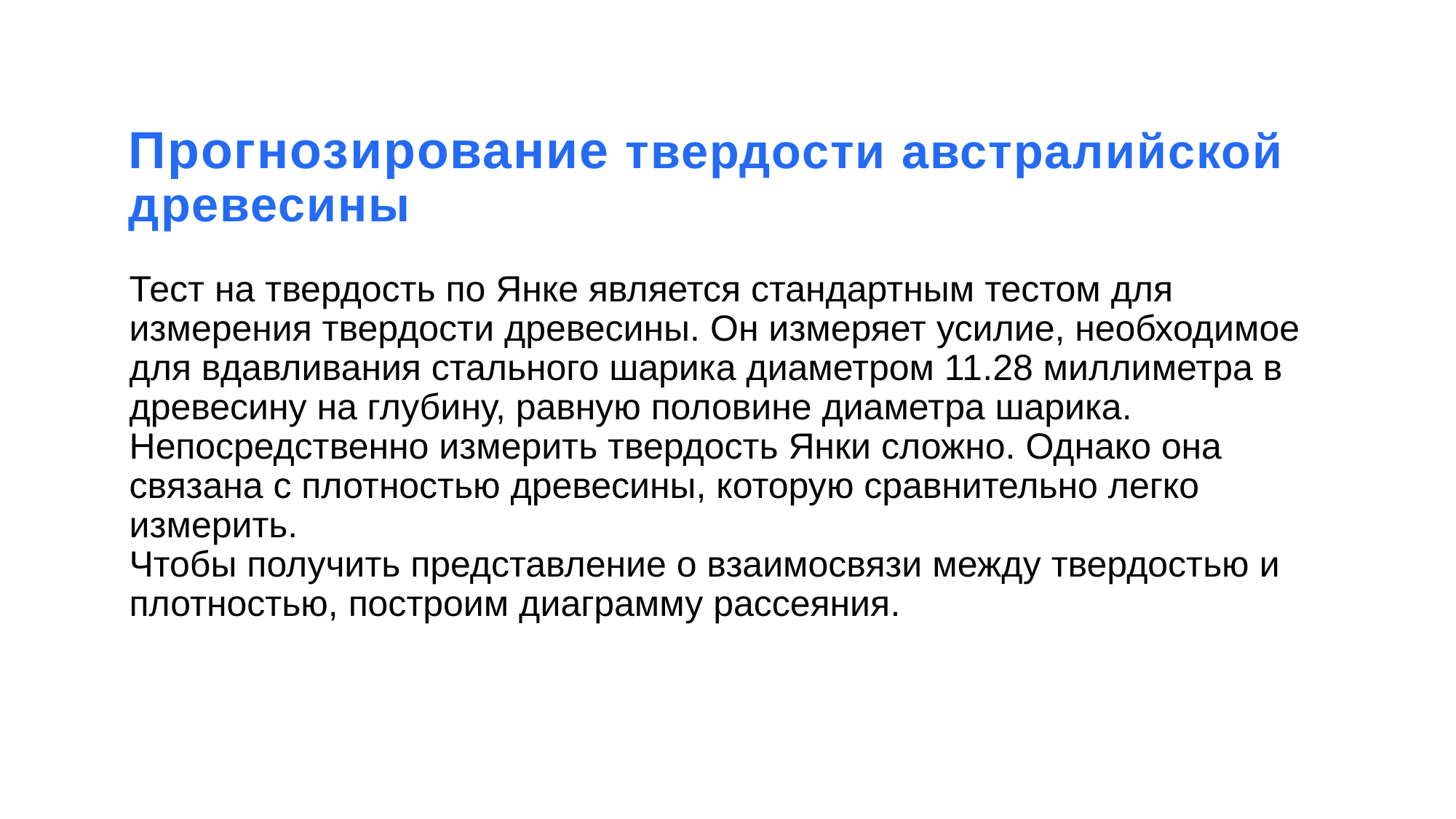

Прогнозирование твердости австралийской древесины

Тест на твердость по Янке является стандартным тестом для измерения твердости древесины. Он измеряет усилие, необходимое для вдавливания стального шарика диаметром 11.28 миллиметра в древесину на глубину, равную половине диаметра шарика. Непосредственно измерить твердость Янки сложно. Однако она связана с плотностью древесины, которую сравнительно легко измерить.
Чтобы получить представление о взаимосвязи между твердостью и плотностью, построим диаграмму рассеяния.